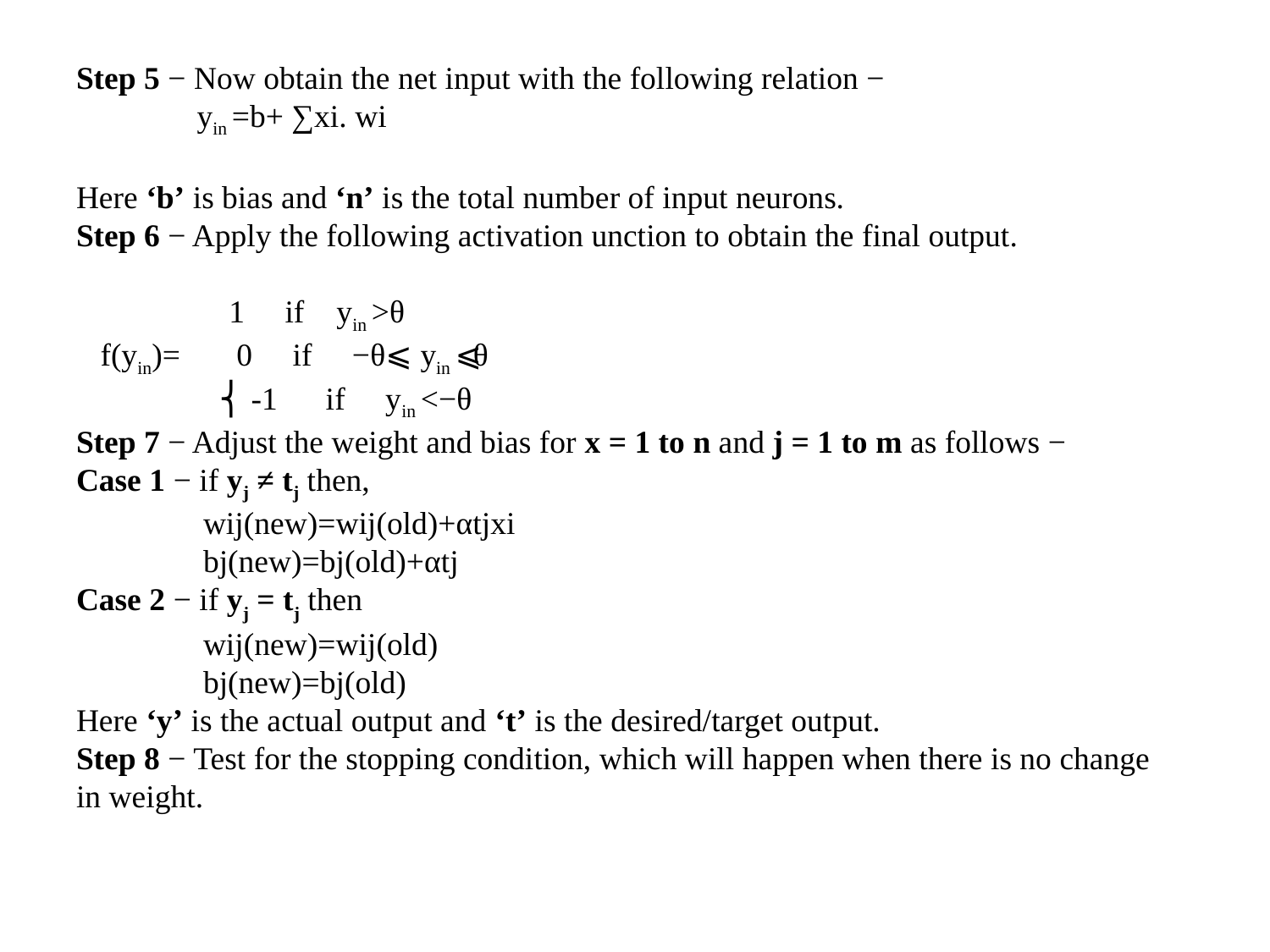

Step 5 − Now obtain the net input with the following relation −
               yin =b+ ∑xi. wi

Here ‘b’ is bias and ‘n’ is the total number of input neurons.
Step 6 − Apply the following activation unction to obtain the final output.

                   1     if    yin >θ
   f(yin)=       0     if     −θ⩽ yin ⩽θ
	  ⎨ -1      if     yin <−θ
Step 7 − Adjust the weight and bias for x = 1 to n and j = 1 to m as follows −
Case 1 − if yj ≠ tj then,
	wij(new)=wij(old)+αtjxi
	bj(new)=bj(old)+αtj
Case 2 − if yj = tj then
	wij(new)=wij(old)
	bj(new)=bj(old)
Here ‘y’ is the actual output and ‘t’ is the desired/target output.
Step 8 − Test for the stopping condition, which will happen when there is no change in weight.